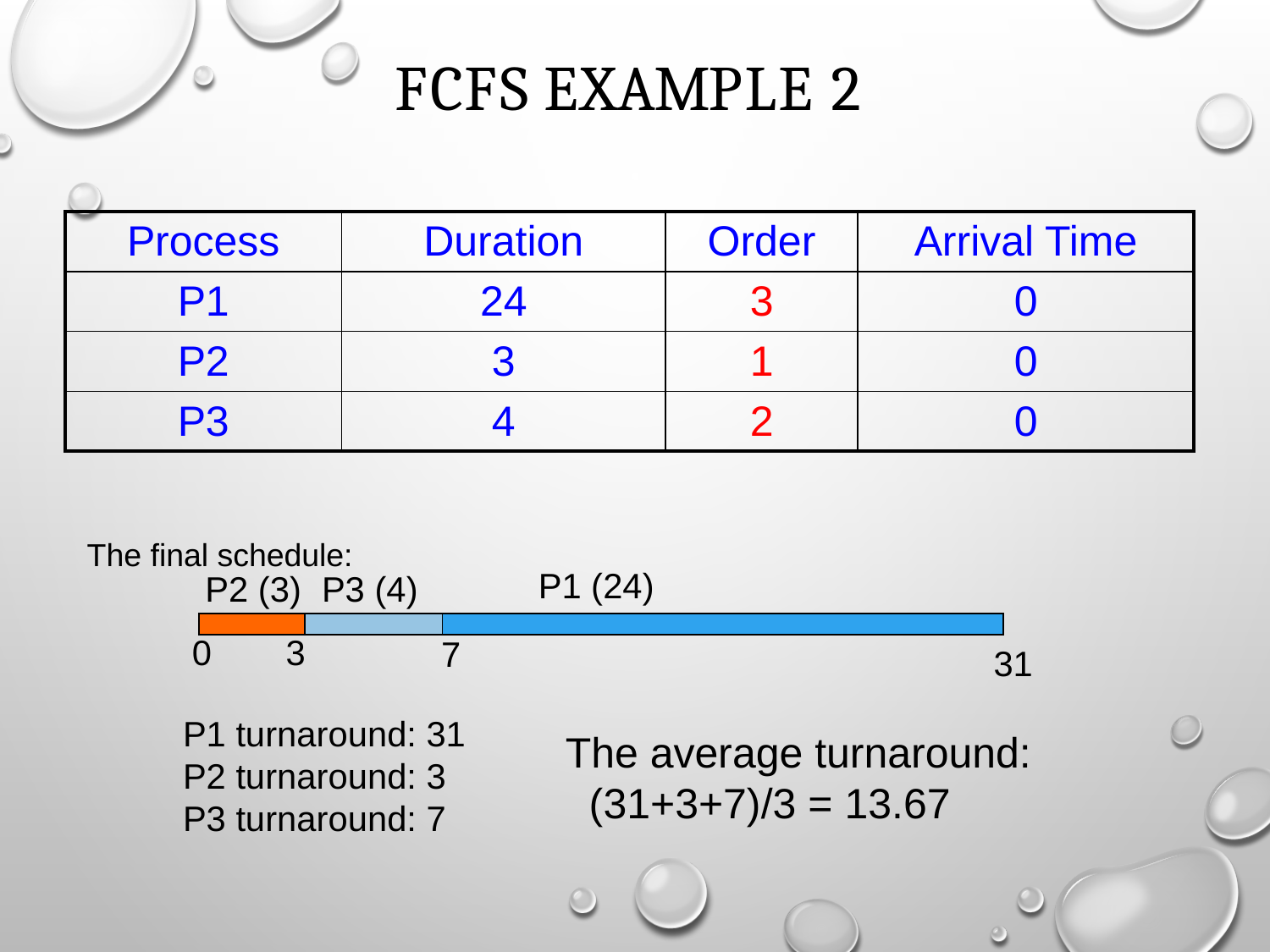

# FCFS Example 2
| Process | Duration | Order | Arrival Time |
| --- | --- | --- | --- |
| P1 | 24 | 3 | 0 |
| P2 | 3 | 1 | 0 |
| P3 | 4 | 2 | 0 |
The final schedule:
P1 (24)
P2 (3)
P3 (4)

0
3
7
31
P1 turnaround: 31
P2 turnaround: 3
P3 turnaround: 7
The average turnaround:
  (31+3+7)/3 = 13.67